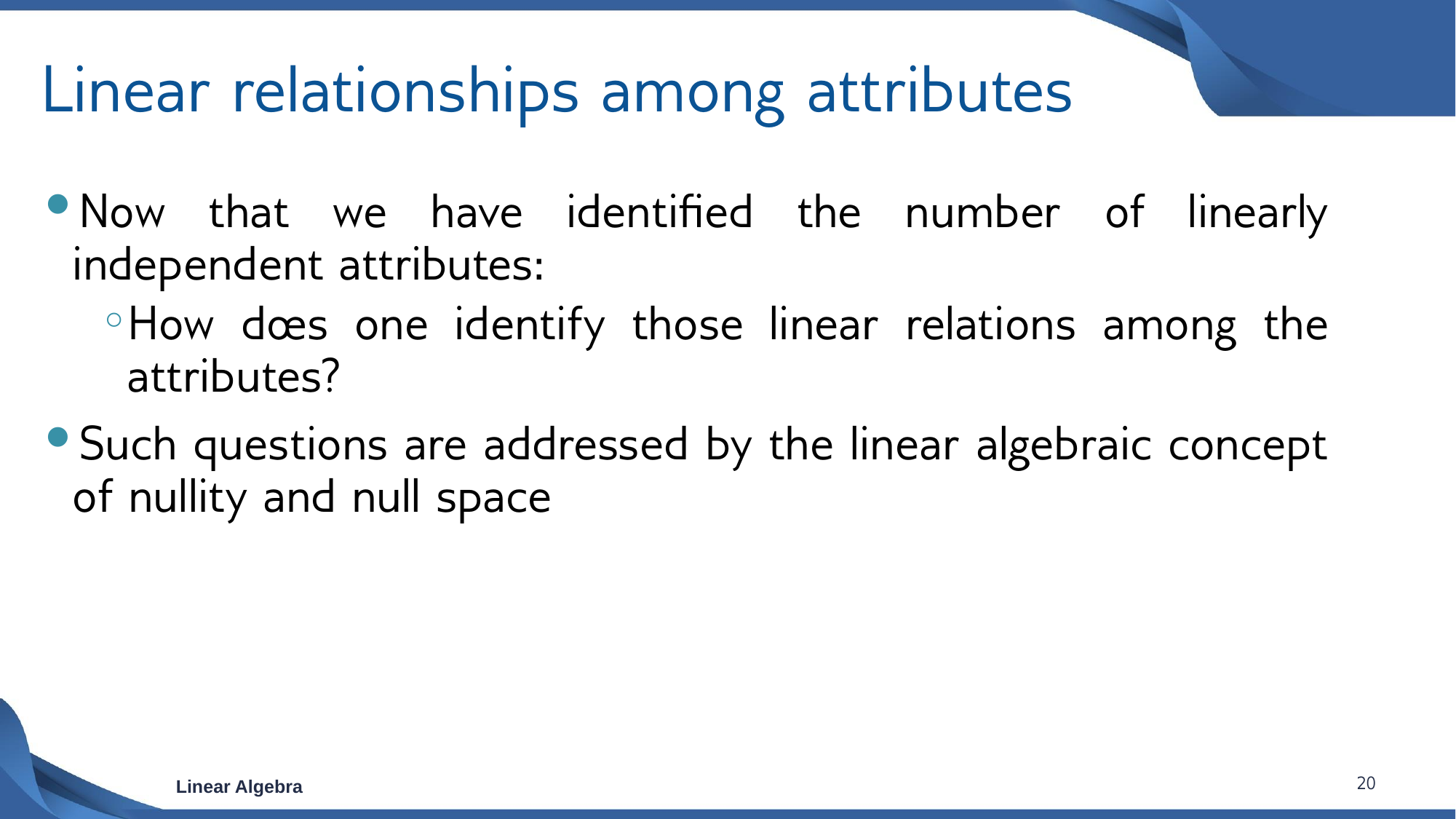

# Linear relationships among attributes
Now that we have identified the number of linearly independent attributes:
How does one identify those linear relations among the attributes?
Such questions are addressed by the linear algebraic concept of nullity and null space